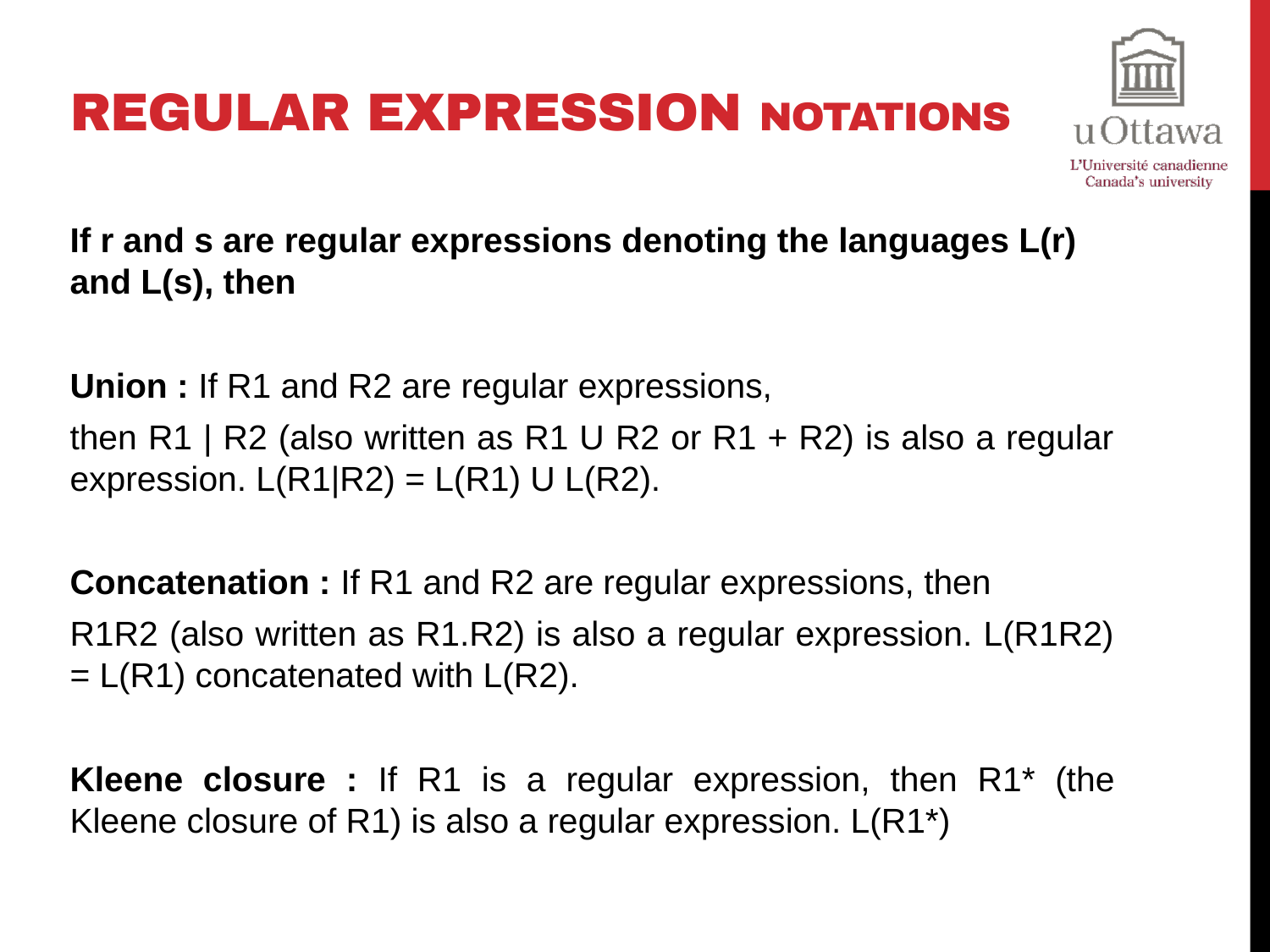

# Regular Expression Notations
If r and s are regular expressions denoting the languages L(r) and L(s), then

Union : If R1 and R2 are regular expressions,
then R1 | R2 (also written as R1 U R2 or R1 + R2) is also a regular expression. L(R1|R2) = L(R1) U L(R2).

Concatenation : If R1 and R2 are regular expressions, then
R1R2 (also written as R1.R2) is also a regular expression. L(R1R2) = L(R1) concatenated with L(R2).

Kleene closure : If R1 is a regular expression, then R1* (the Kleene closure of R1) is also a regular expression. L(R1*)